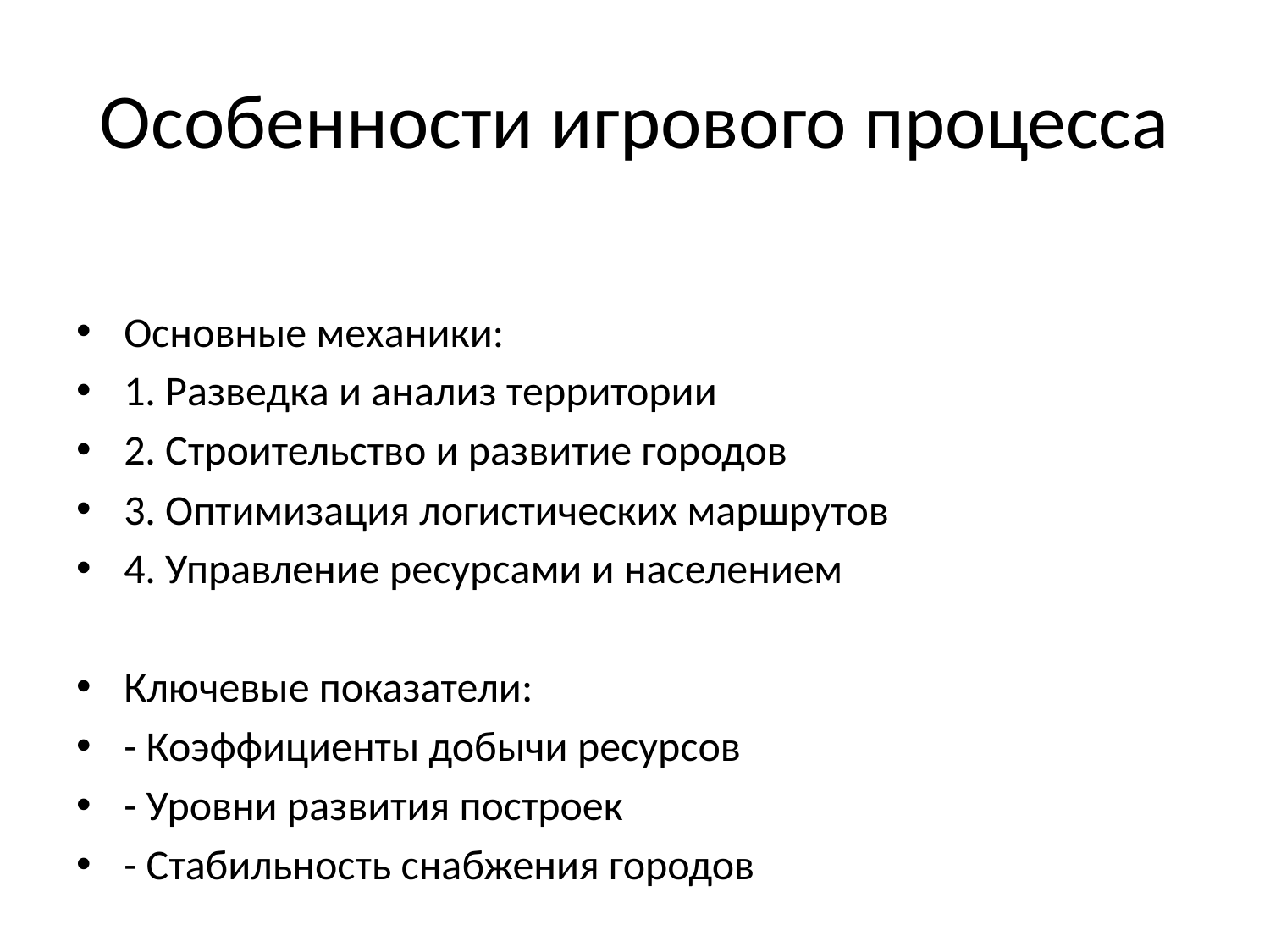

# Особенности игрового процесса

Основные механики:
1. Разведка и анализ территории
2. Строительство и развитие городов
3. Оптимизация логистических маршрутов
4. Управление ресурсами и населением

Ключевые показатели:
- Коэффициенты добычи ресурсов
- Уровни развития построек
- Стабильность снабжения городов